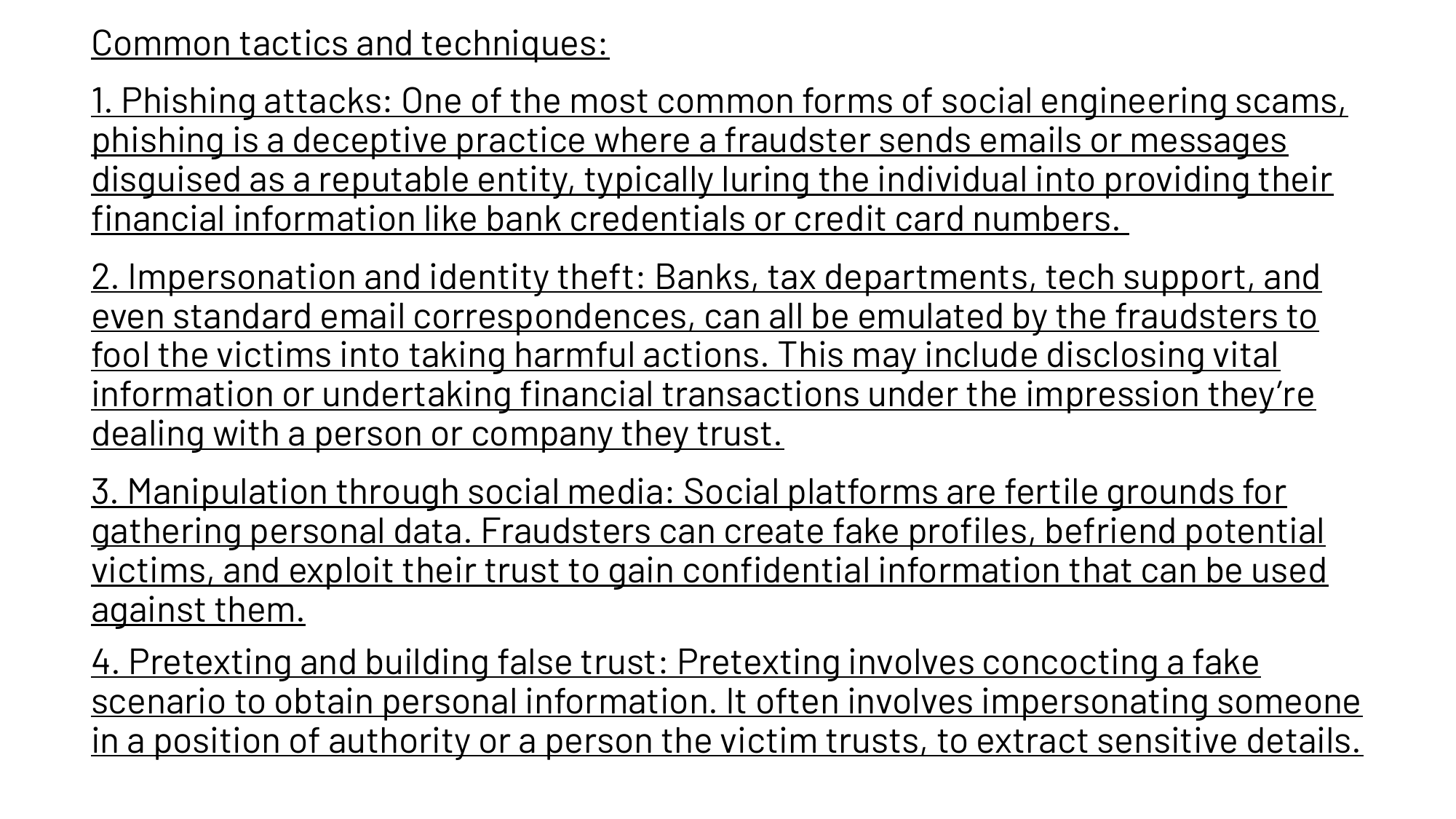

#
Common tactics and techniques:
1. Phishing attacks: One of the most common forms of social engineering scams, phishing is a deceptive practice where a fraudster sends emails or messages disguised as a reputable entity, typically luring the individual into providing their financial information like bank credentials or credit card numbers.
2. Impersonation and identity theft: Banks, tax departments, tech support, and even standard email correspondences, can all be emulated by the fraudsters to fool the victims into taking harmful actions. This may include disclosing vital information or undertaking financial transactions under the impression they’re dealing with a person or company they trust.
3. Manipulation through social media: Social platforms are fertile grounds for gathering personal data. Fraudsters can create fake profiles, befriend potential victims, and exploit their trust to gain confidential information that can be used against them.
4. Pretexting and building false trust: Pretexting involves concocting a fake scenario to obtain personal information. It often involves impersonating someone in a position of authority or a person the victim trusts, to extract sensitive details.